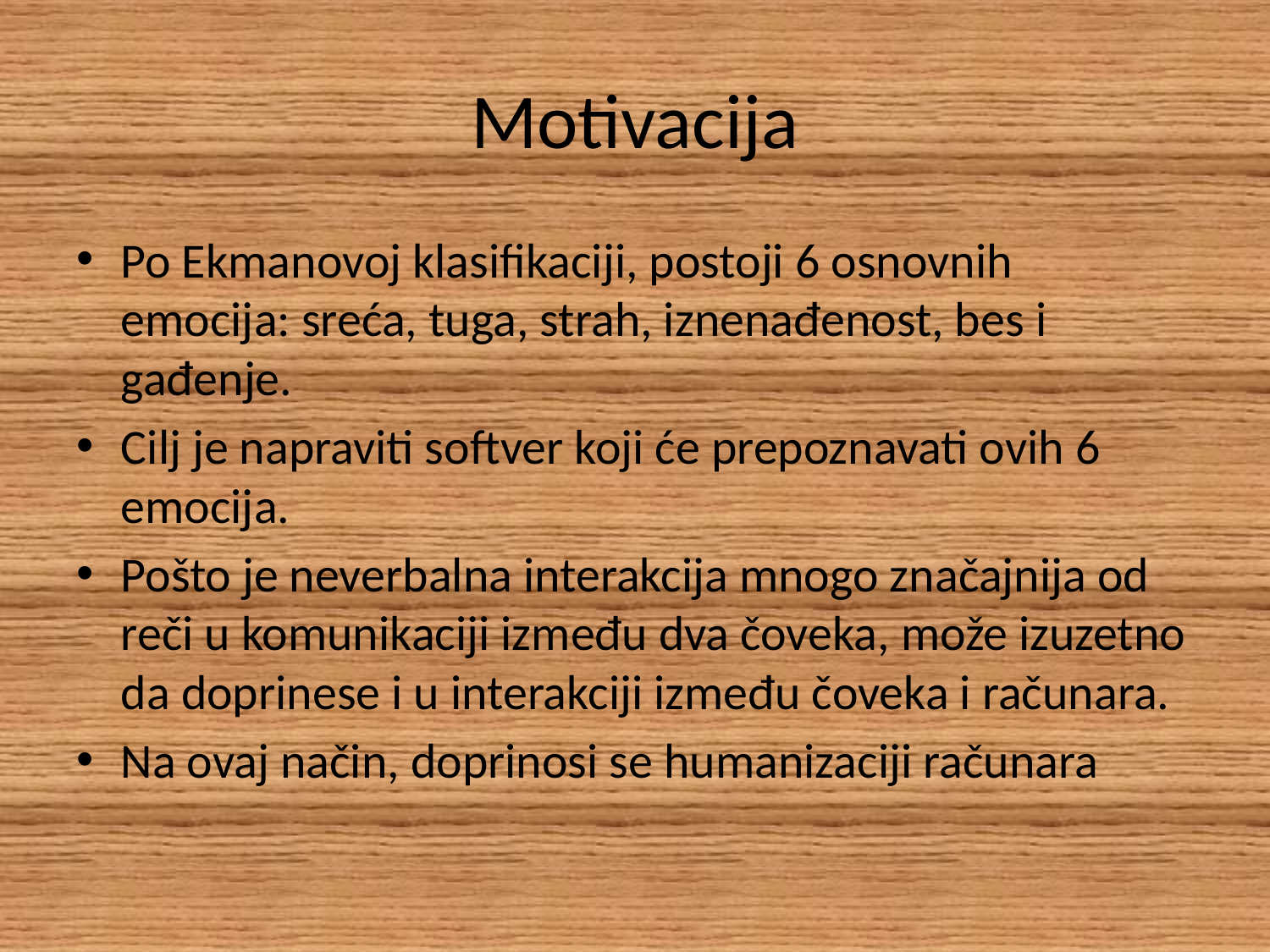

# Motivacija
Po Ekmanovoj klasifikaciji, postoji 6 osnovnih emocija: sreća, tuga, strah, iznenađenost, bes i gađenje.
Cilj je napraviti softver koji će prepoznavati ovih 6 emocija.
Pošto je neverbalna interakcija mnogo značajnija od reči u komunikaciji između dva čoveka, može izuzetno da doprinese i u interakciji između čoveka i računara.
Na ovaj način, doprinosi se humanizaciji računara